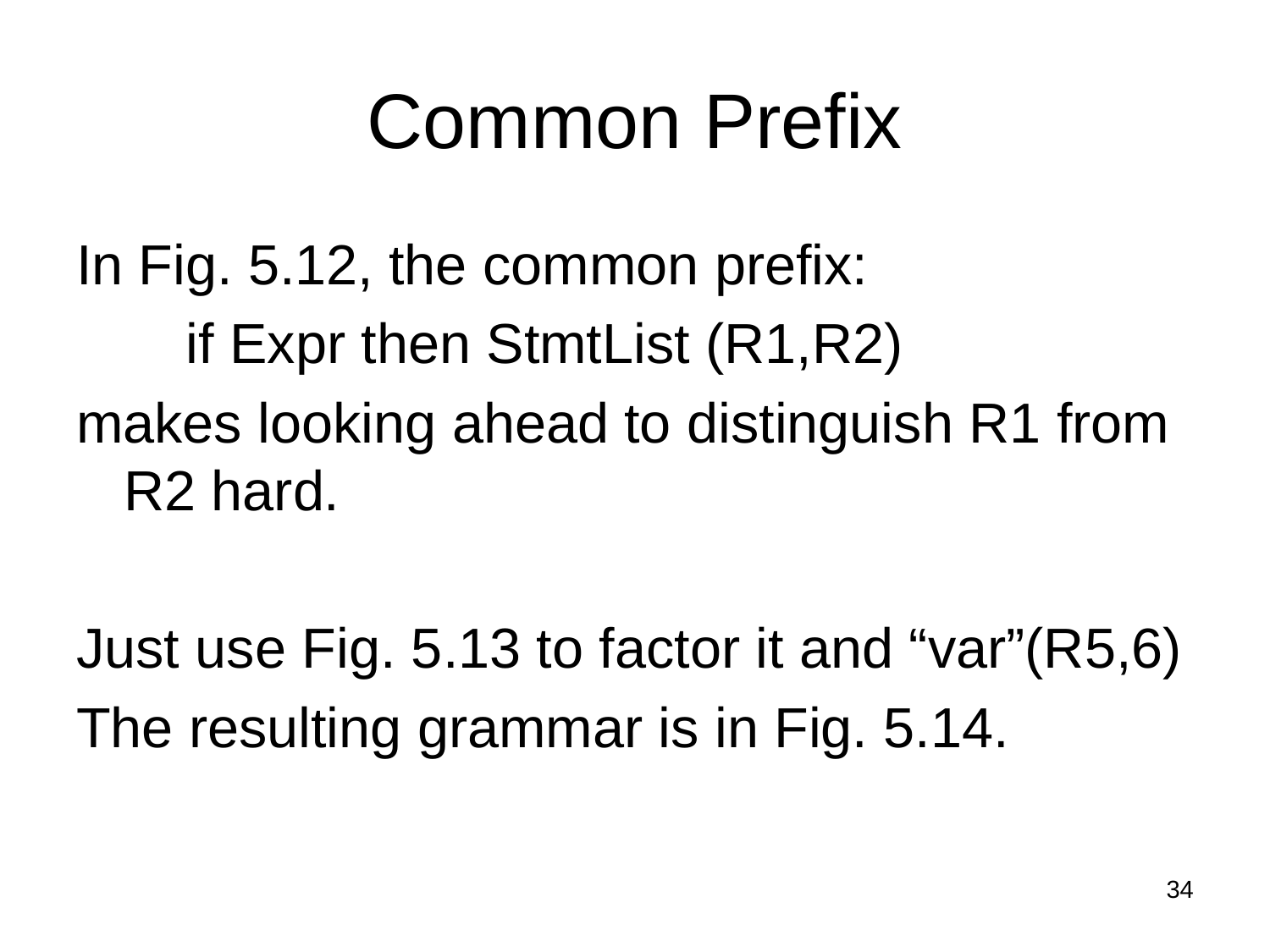

# Common Prefix
In Fig. 5.12, the common prefix:
       if Expr then StmtList (R1,R2)
makes looking ahead to distinguish R1 from R2 hard.

Just use Fig. 5.13 to factor it and “var”(R5,6)
The resulting grammar is in Fig. 5.14.
34